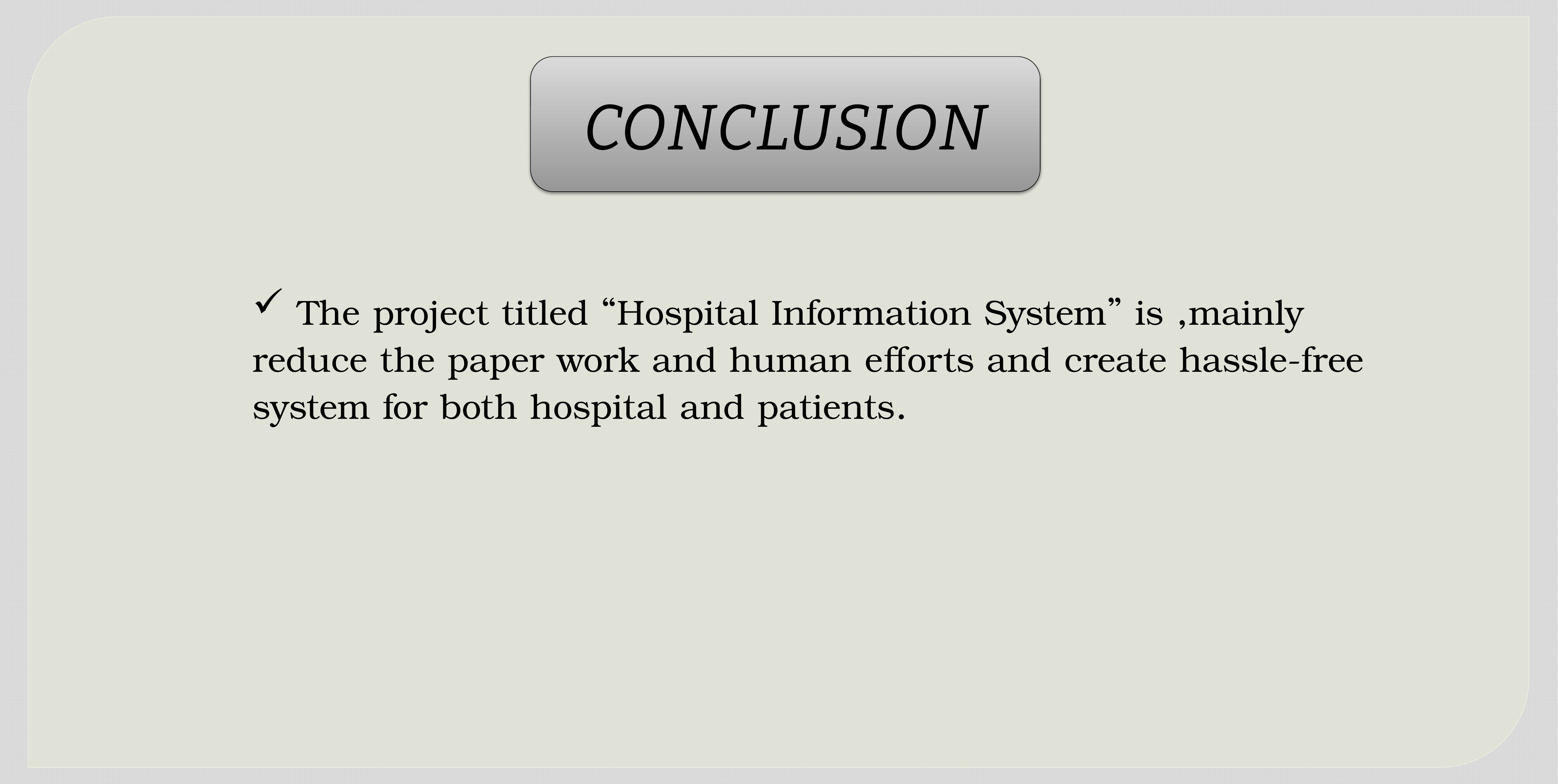

CONCLUSION
 The project titled “Hospital Information System” is ,mainly reduce the paper work and human efforts and create hassle-free system for both hospital and patients.